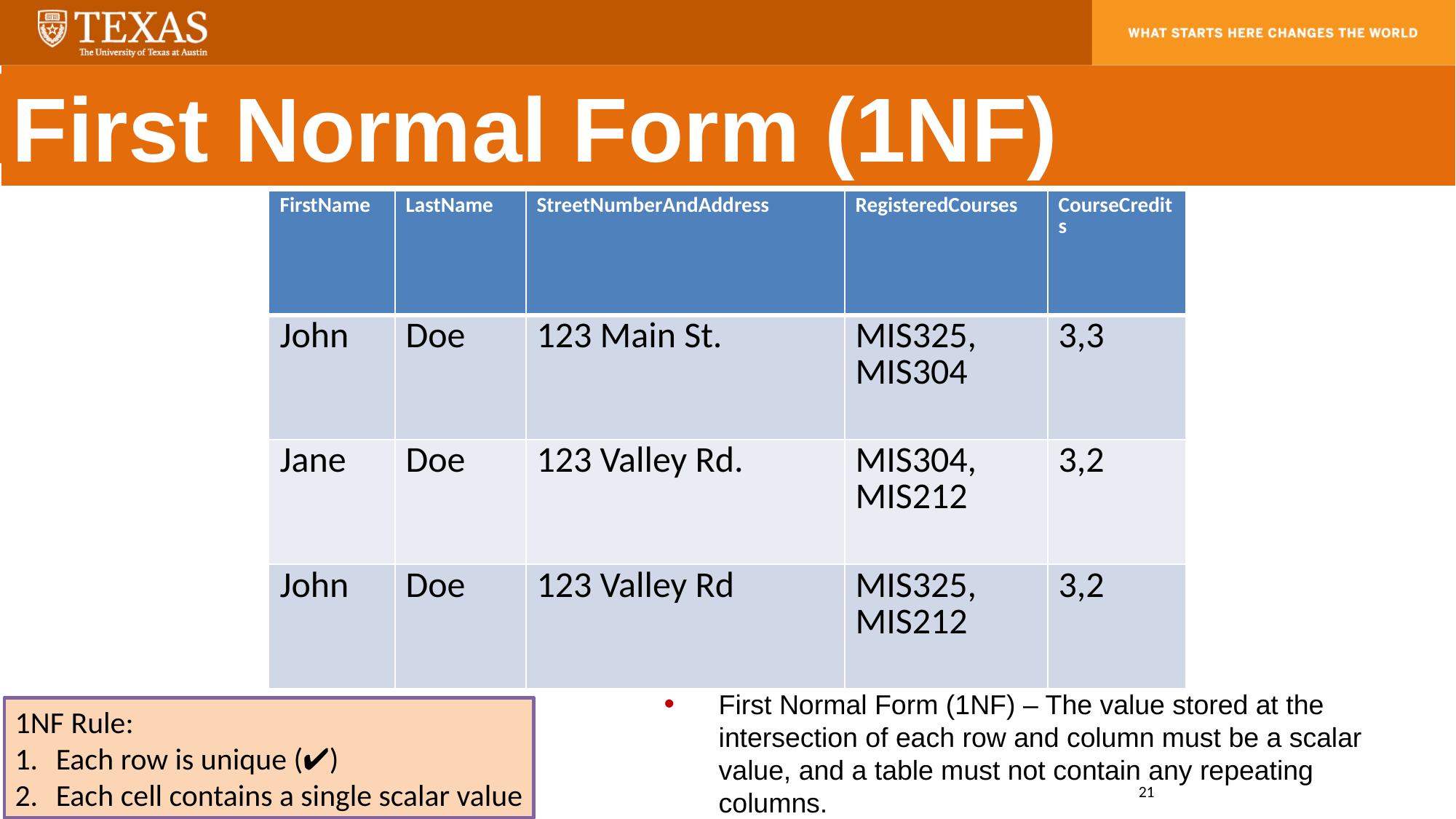

First Normal Form (1NF)

| FirstName | LastName | StreetNumberAndAddress | RegisteredCourses | CourseCredits |
| --- | --- | --- | --- | --- |
| John | Doe | 123 Main St. | MIS325, MIS304 | 3,3 |
| Jane | Doe | 123 Valley Rd. | MIS304, MIS212 | 3,2 |
| John | Doe | 123 Valley Rd | MIS325, MIS212 | 3,2 |
First Normal Form (1NF) – The value stored at the intersection of each row and column must be a scalar value, and a table must not contain any repeating columns.
1NF Rule:
Each row is unique (✔️)
Each cell contains a single scalar value
21